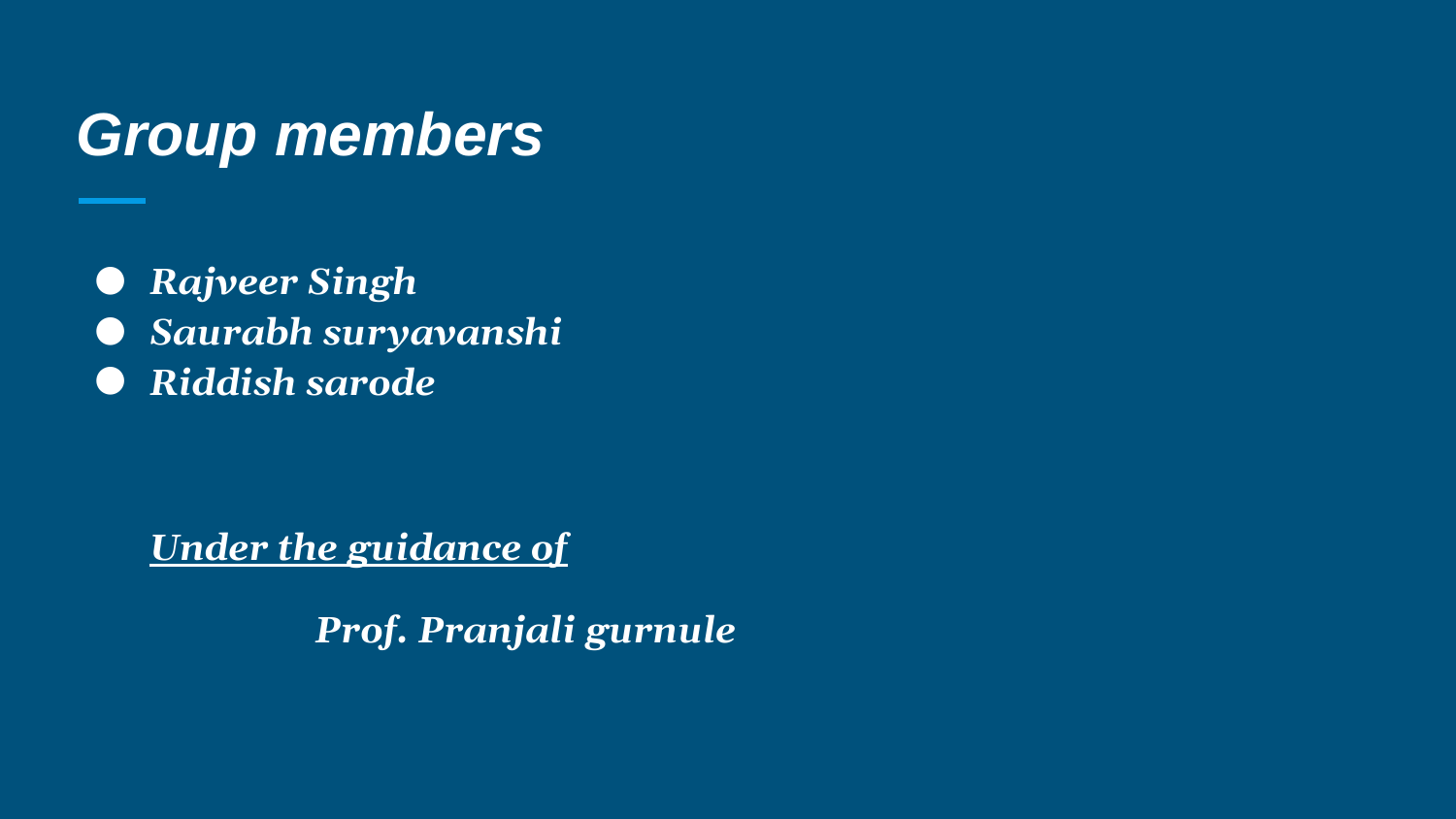

# Group members
Rajveer Singh
Saurabh suryavanshi
Riddish sarode

Under the guidance of
                  Prof. Pranjali gurnule